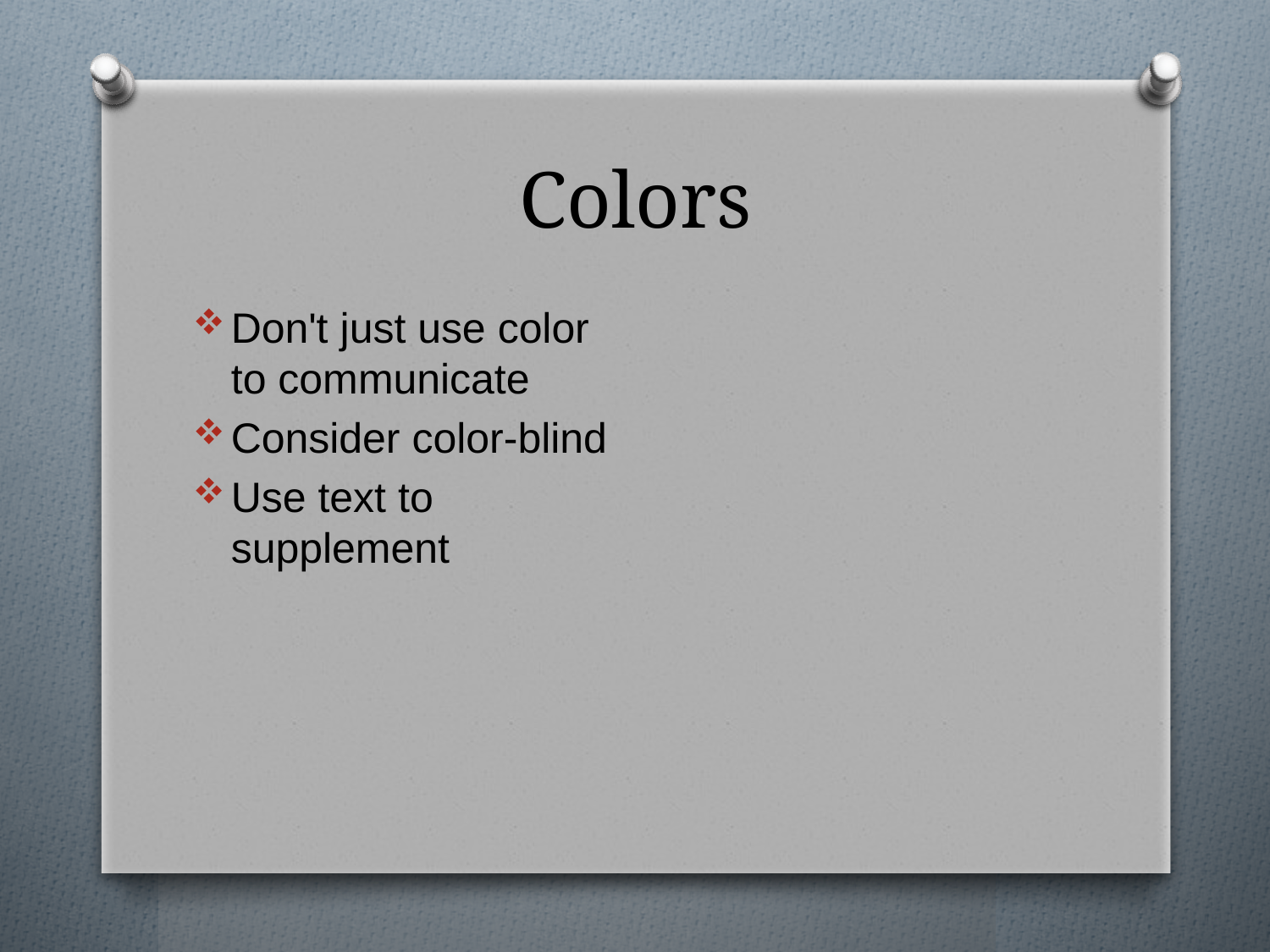

# Colors

Don't just use color to communicate
Consider color-blind
Use text to supplement